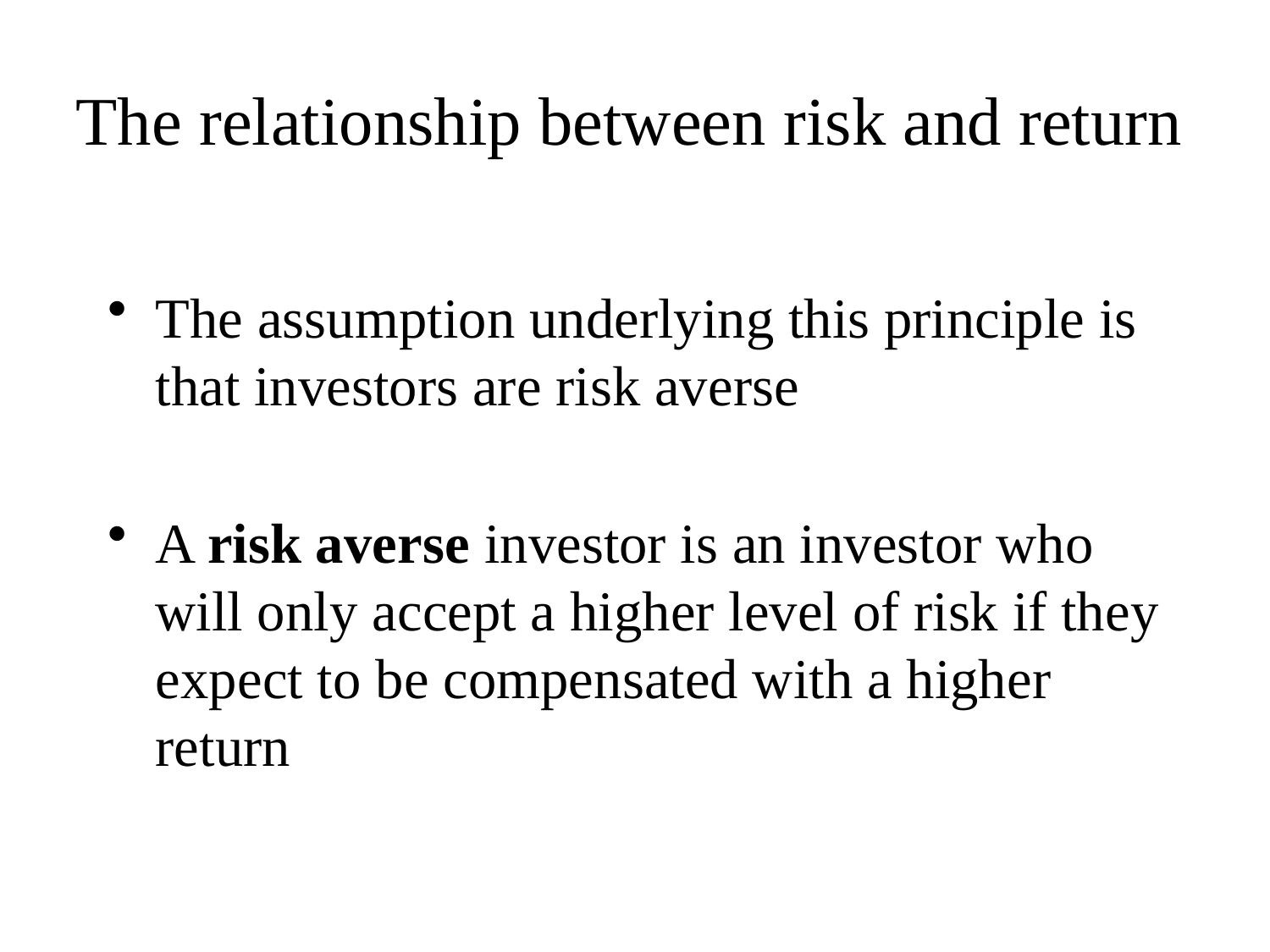

# The relationship between risk and return
The assumption underlying this principle is that investors are risk averse

A risk averse investor is an investor who will only accept a higher level of risk if they expect to be compensated with a higher return